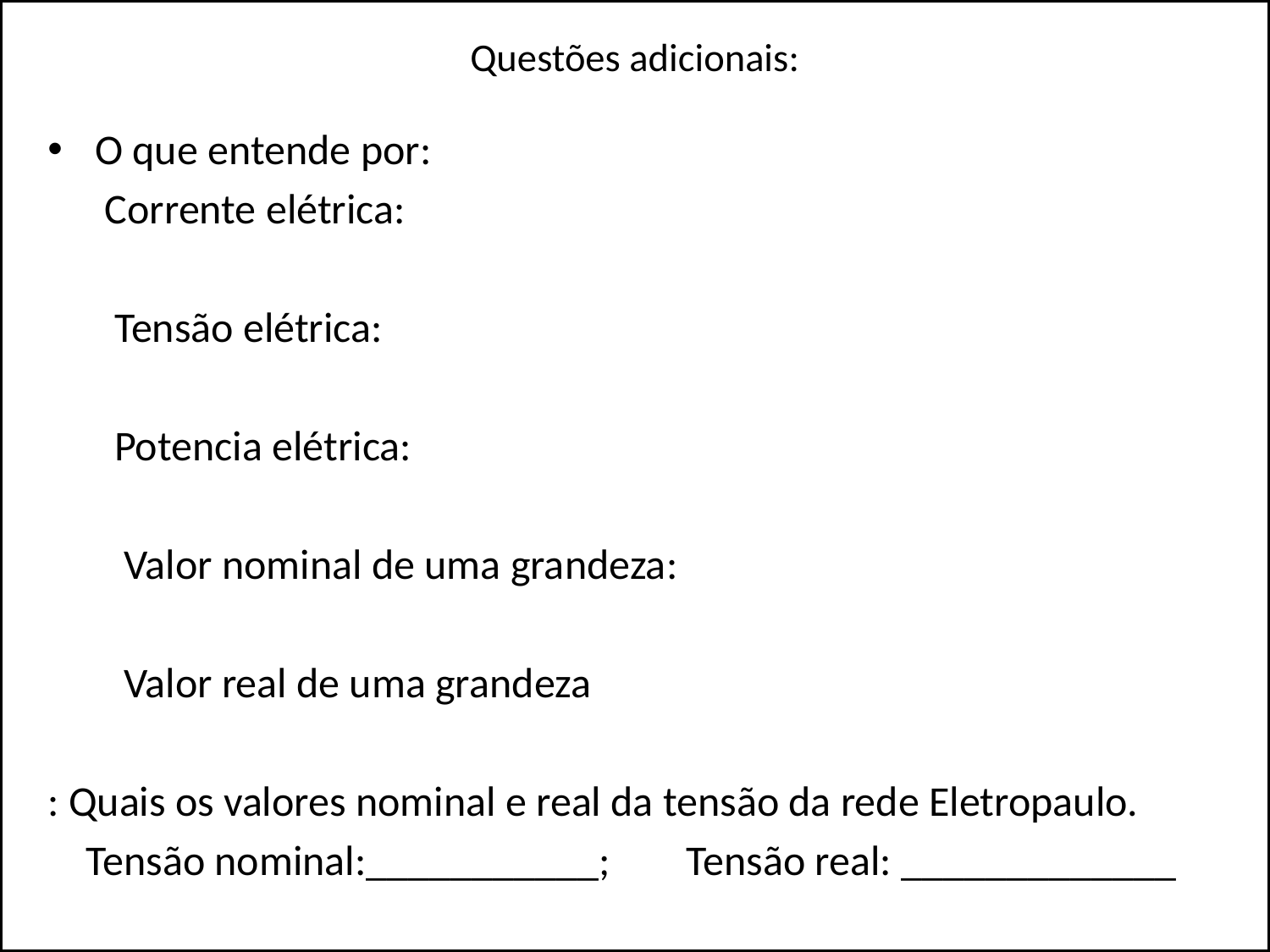

# Questões adicionais:
O que entende por:
      Corrente elétrica:

       Tensão elétrica:

       Potencia elétrica:

        Valor nominal de uma grandeza:

        Valor real de uma grandeza

: Quais os valores nominal e real da tensão da rede Eletropaulo.
    Tensão nominal:___________;        Tensão real: _____________